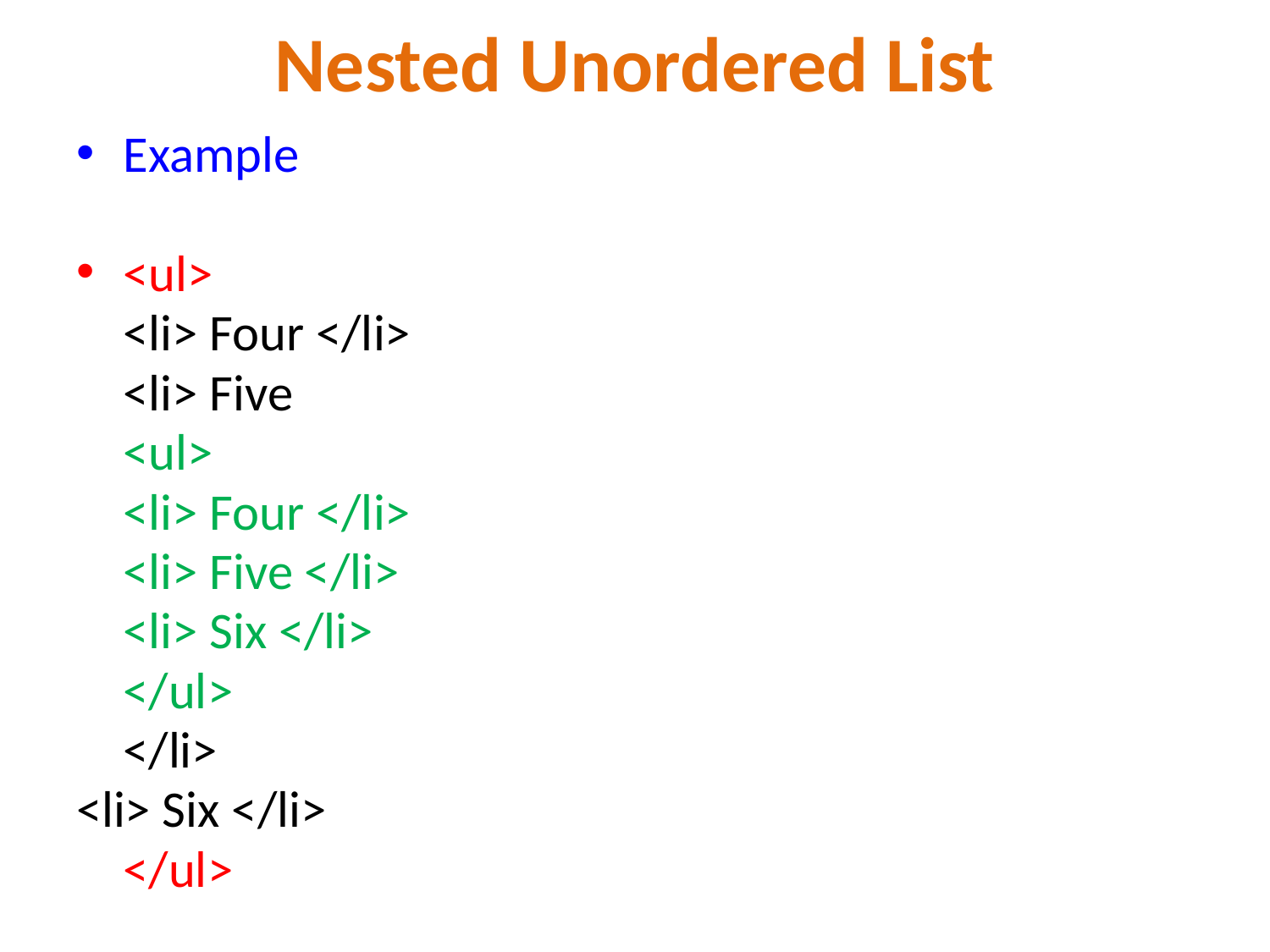

# Nested Unordered List
Example

<ul>
		<li> Four </li>
		<li> Five
			<ul>
				<li> Four </li>
				<li> Five </li>
				<li> Six </li>
			</ul>
		</li>
<li> Six </li>
	</ul>